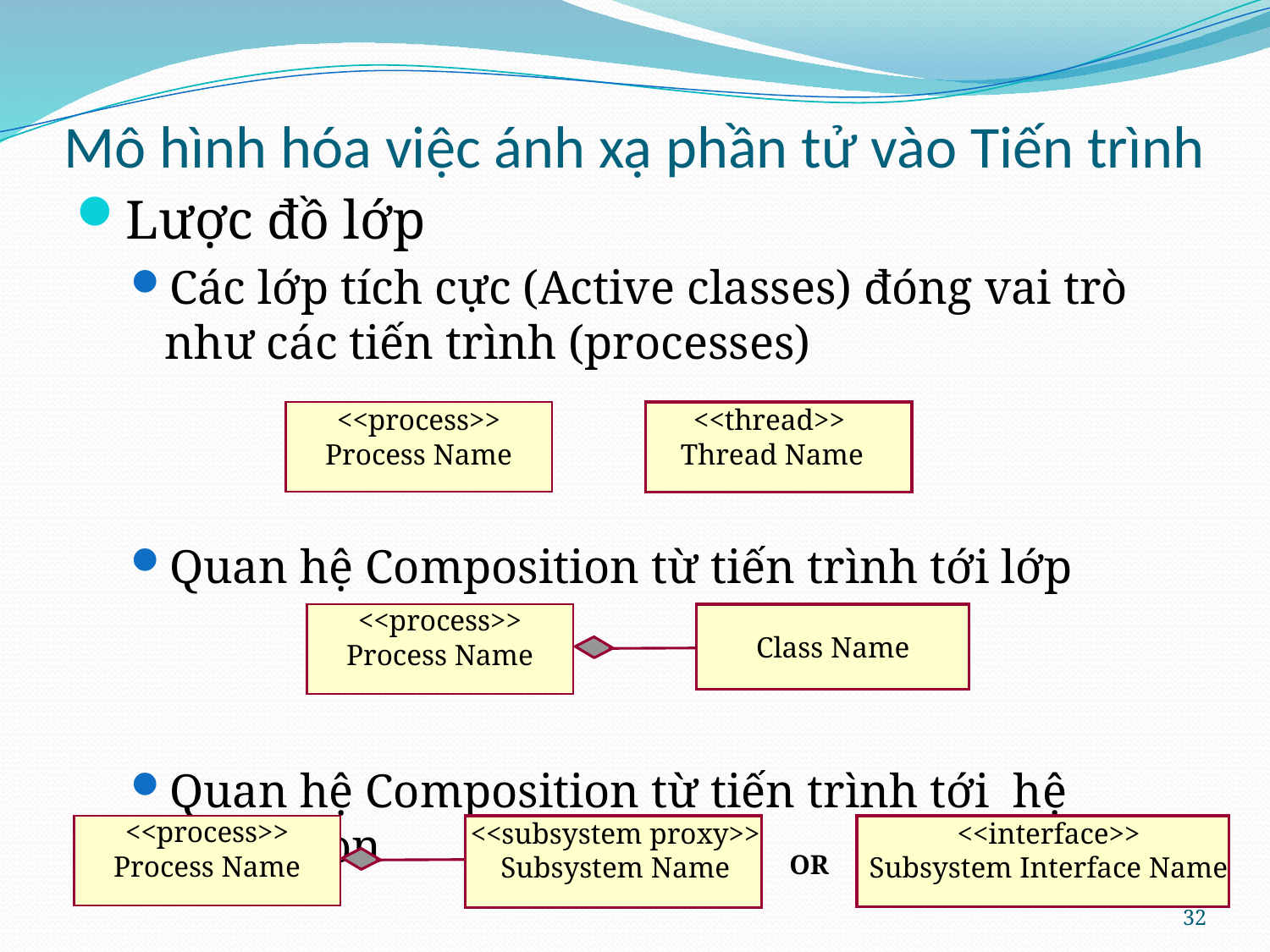

# Mô hình hóa việc ánh xạ phần tử vào Tiến trình
Lược đồ lớp
Các lớp tích cực (Active classes) đóng vai trò như các tiến trình (processes)

Quan hệ Composition từ tiến trình tới lớp

Quan hệ Composition từ tiến trình tới  hệ thống con

<<process>>
<<thread>>
Process Name
Thread Name
<<process>>

Class Name

Process Name
<<process>>

<<subsystem proxy>>
Subsystem Name
<<interface>>
Subsystem Interface Name

OR

Process Name
32